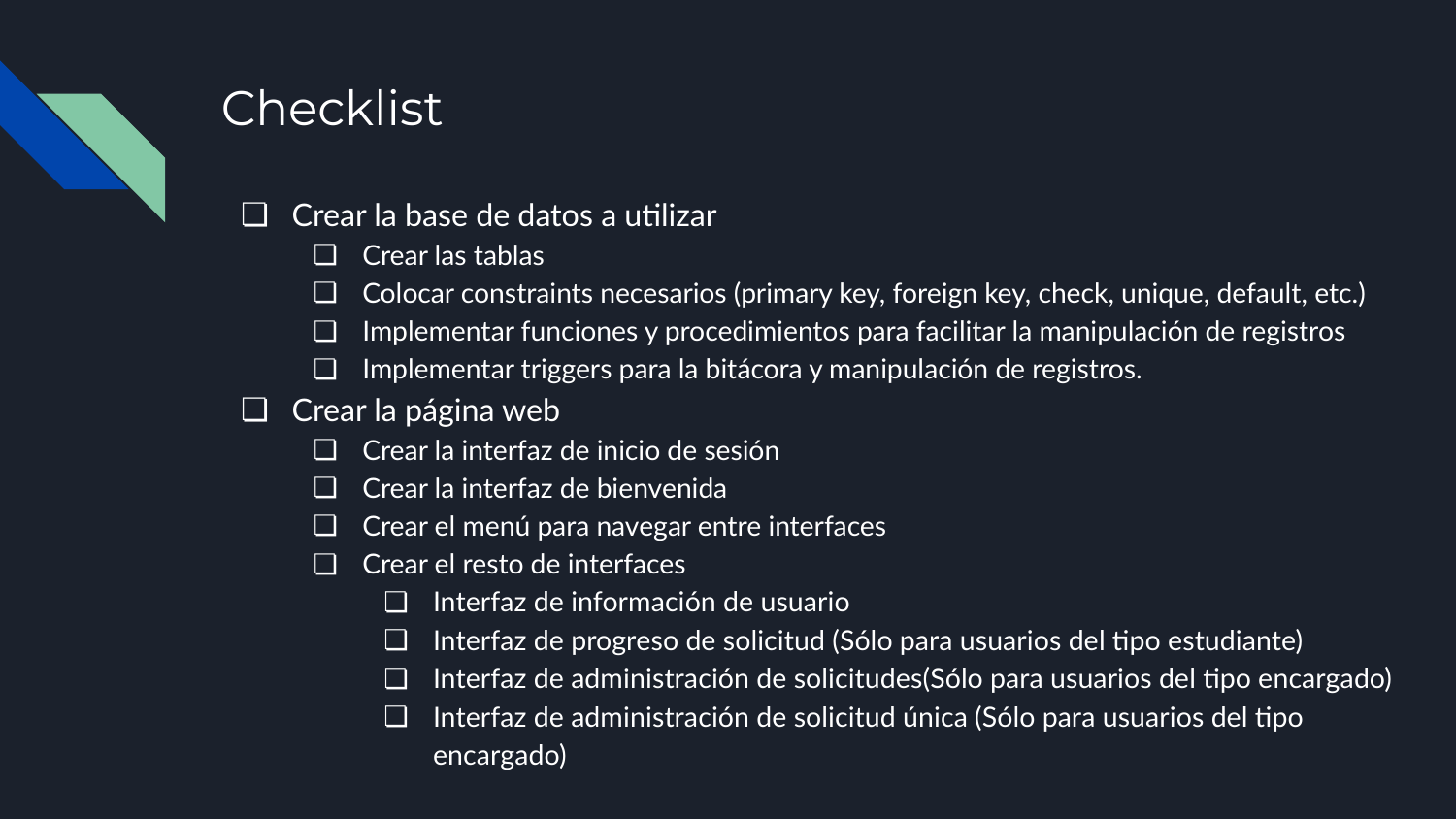

# Checklist
Crear la base de datos a utilizar
Crear las tablas
Colocar constraints necesarios (primary key, foreign key, check, unique, default, etc.)
Implementar funciones y procedimientos para facilitar la manipulación de registros
Implementar triggers para la bitácora y manipulación de registros.
Crear la página web
Crear la interfaz de inicio de sesión
Crear la interfaz de bienvenida
Crear el menú para navegar entre interfaces
Crear el resto de interfaces
Interfaz de información de usuario
Interfaz de progreso de solicitud (Sólo para usuarios del tipo estudiante)
Interfaz de administración de solicitudes(Sólo para usuarios del tipo encargado)
Interfaz de administración de solicitud única (Sólo para usuarios del tipo encargado)